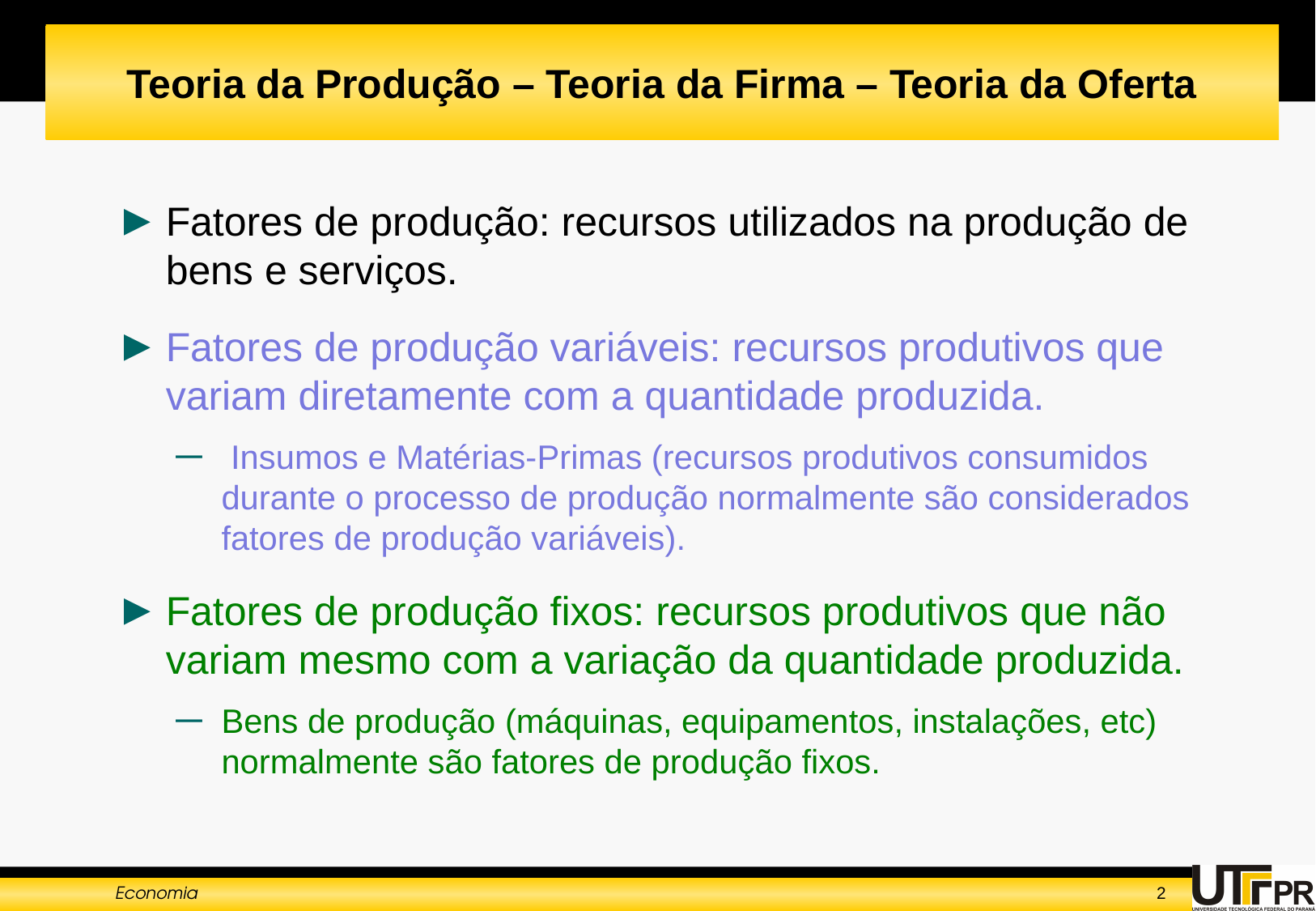

# Teoria da Produção – Teoria da Firma – Teoria da Oferta
Fatores de produção: recursos utilizados na produção de bens e serviços.
Fatores de produção variáveis: recursos produtivos que variam diretamente com a quantidade produzida.
 Insumos e Matérias-Primas (recursos produtivos consumidos durante o processo de produção normalmente são considerados fatores de produção variáveis).
Fatores de produção fixos: recursos produtivos que não variam mesmo com a variação da quantidade produzida.
Bens de produção (máquinas, equipamentos, instalações, etc) normalmente são fatores de produção fixos.

Economia
2